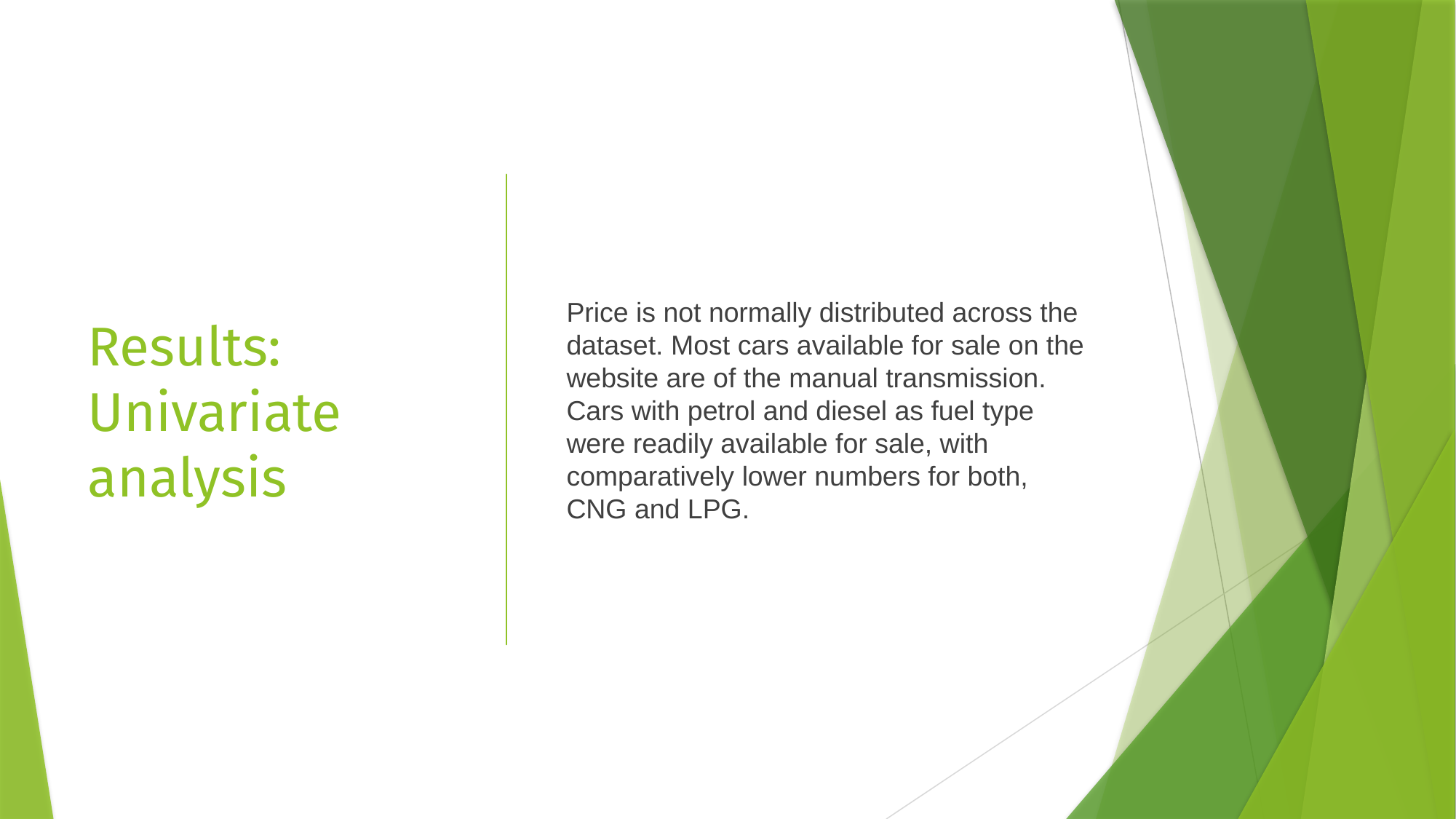

# Results: Univariate analysis
Price is not normally distributed across the dataset. Most cars available for sale on the website are of the manual transmission. Cars with petrol and diesel as fuel type were readily available for sale, with comparatively lower numbers for both, CNG and LPG.